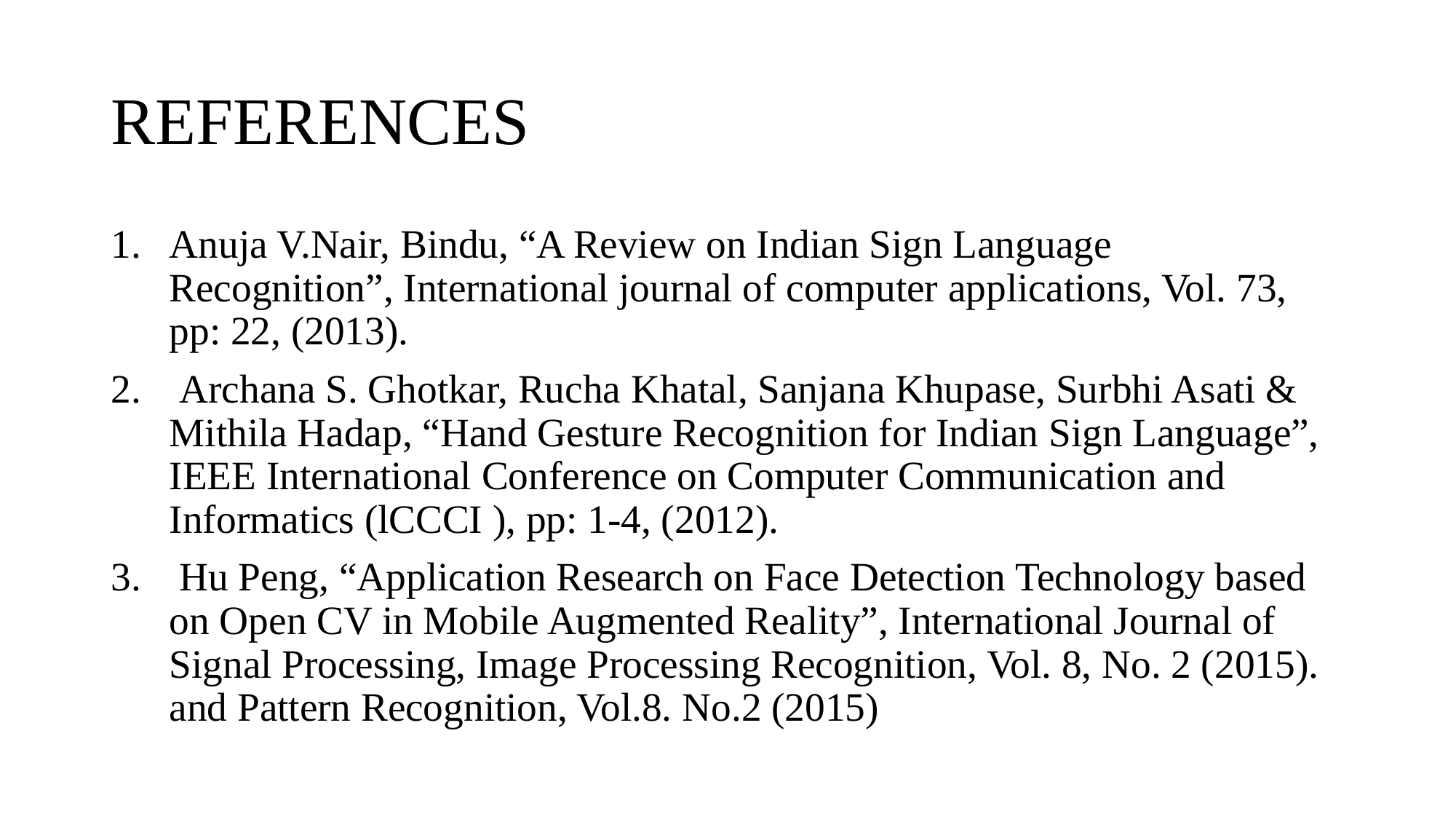

# REFERENCES
Anuja V.Nair, Bindu, “A Review on Indian Sign Language Recognition”, International journal of computer applications, Vol. 73, pp: 22, (2013).
 Archana S. Ghotkar, Rucha Khatal, Sanjana Khupase, Surbhi Asati & Mithila Hadap, “Hand Gesture Recognition for Indian Sign Language”, IEEE International Conference on Computer Communication and Informatics (lCCCI ), pp: 1-4, (2012).
 Hu Peng, “Application Research on Face Detection Technology based on Open CV in Mobile Augmented Reality”, International Journal of Signal Processing, Image Processing Recognition, Vol. 8, No. 2 (2015). and Pattern Recognition, Vol.8. No.2 (2015)